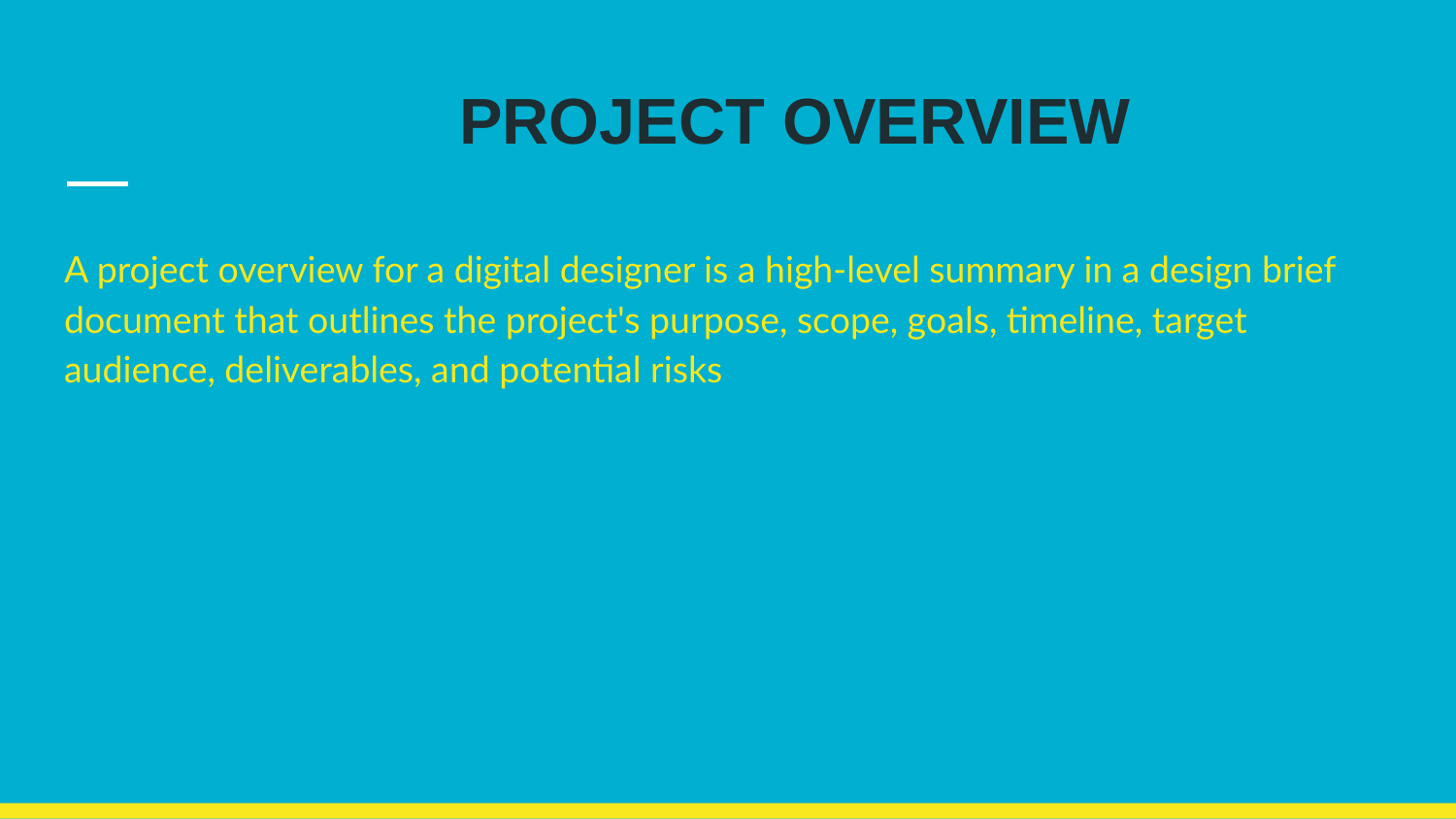

# PROJECT OVERVIEW
A project overview for a digital designer is a high-level summary in a design brief document that outlines the project's purpose, scope, goals, timeline, target audience, deliverables, and potential risks